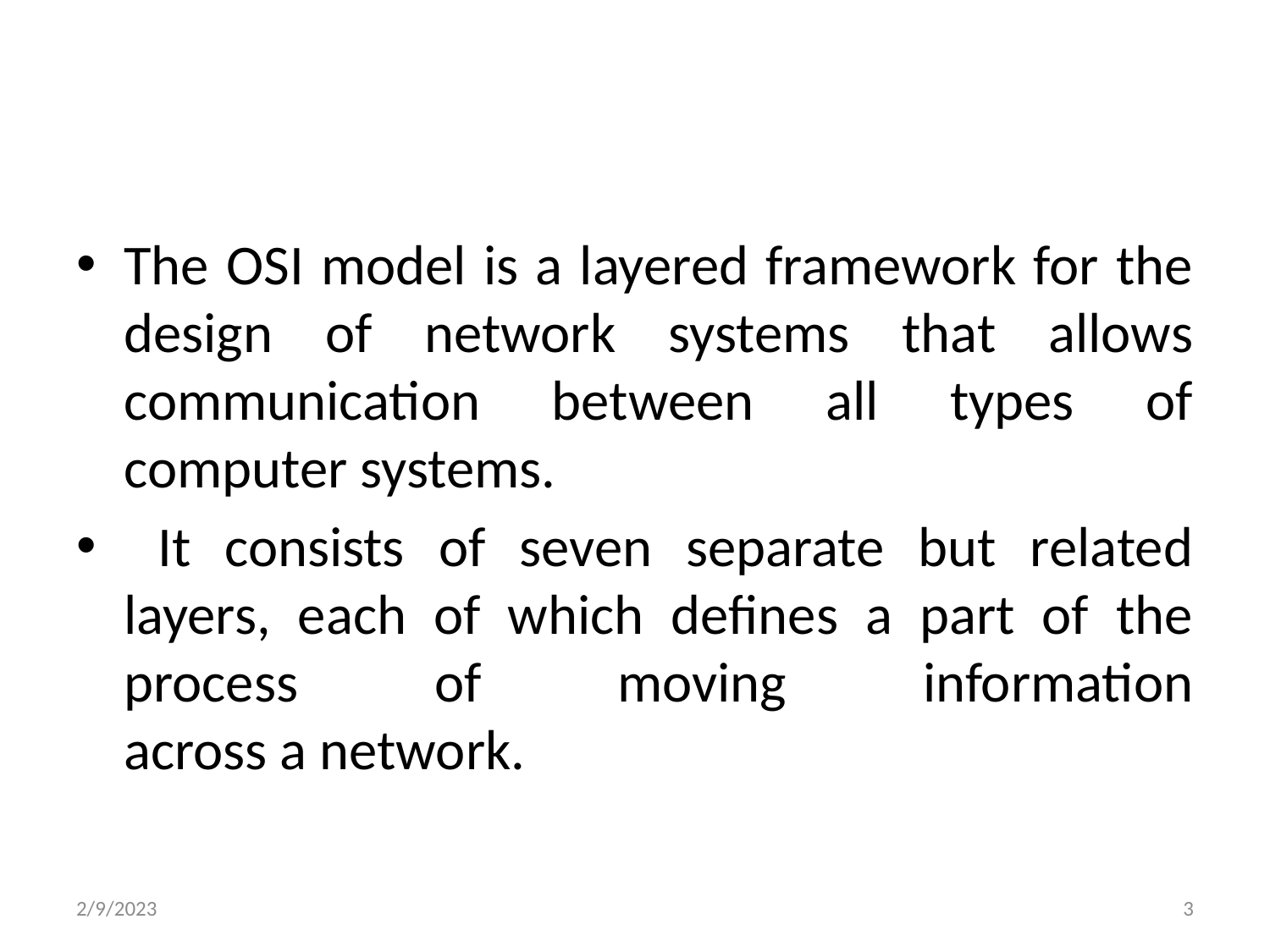

#
The OSI model is a layered framework for the
design of network systems that allows communication between all types of computer systems.
 It consists of seven separate but related layers, each of which defines a part of the process of moving information
across a network.

2/9/2023
3